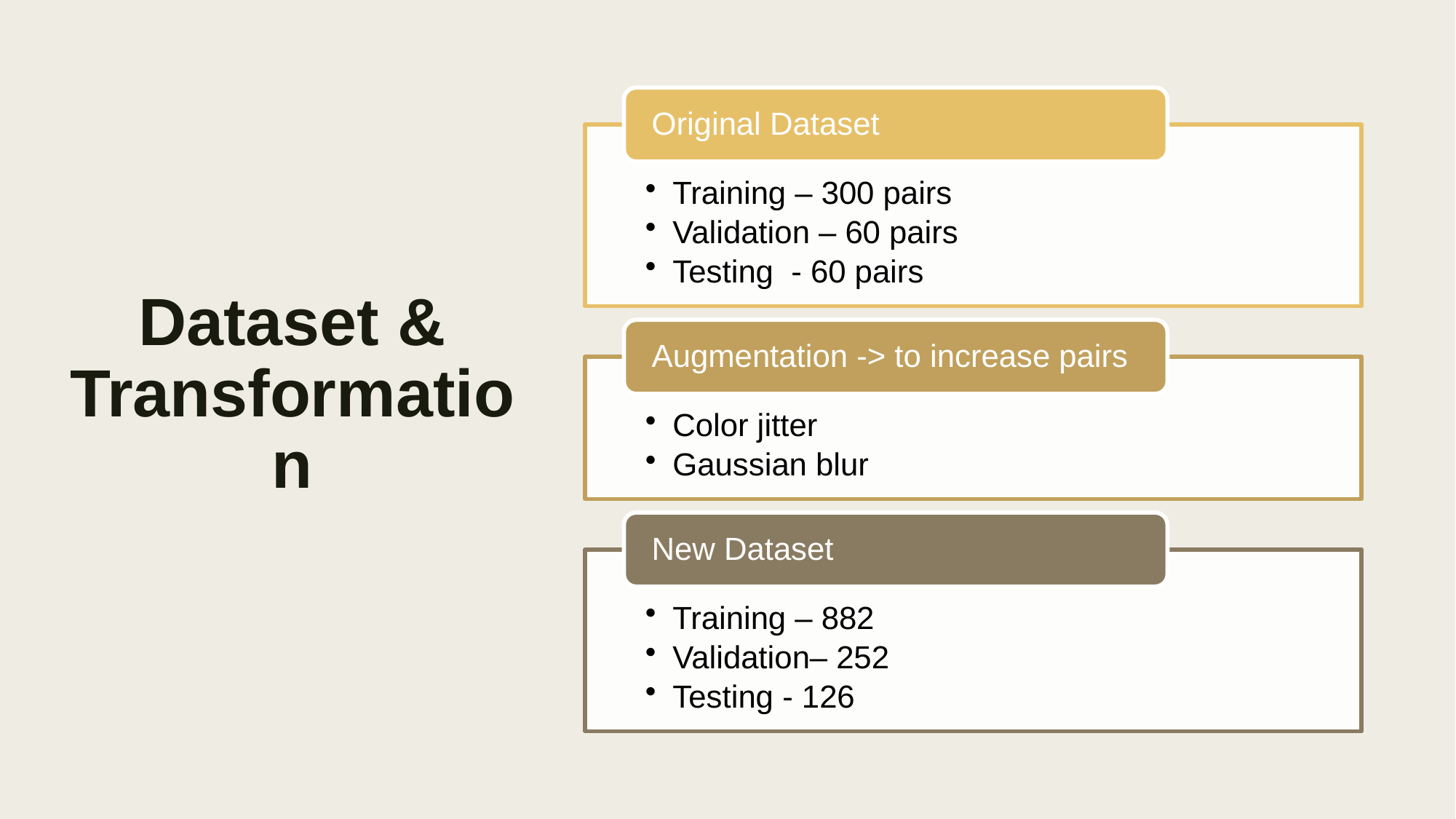

Dataset & Transformation
Training – 300 pairs
Validation – 60 pairs
Testing  - 60 pairs
Original Dataset
Color jitter
Gaussian blur
Augmentation -> to increase pairs
Training – 882
Validation– 252
Testing - 126
New Dataset